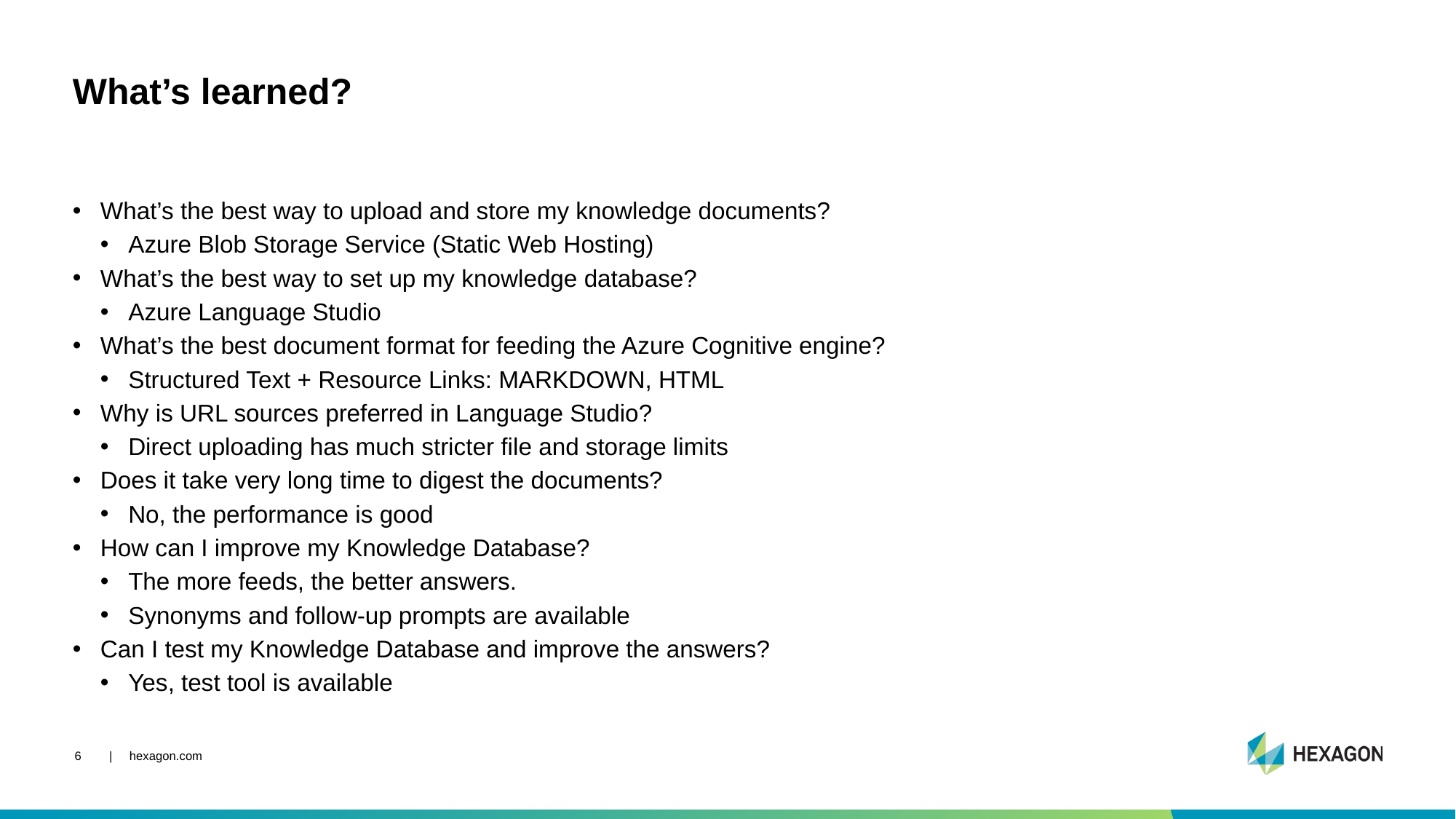

# What’s learned?

What’s the best way to upload and store my knowledge documents?
Azure Blob Storage Service (Static Web Hosting)
What’s the best way to set up my knowledge database?
Azure Language Studio
What’s the best document format for feeding the Azure Cognitive engine?
Structured Text + Resource Links: MARKDOWN, HTML
Why is URL sources preferred in Language Studio?
Direct uploading has much stricter file and storage limits
Does it take very long time to digest the documents?
No, the performance is good
How can I improve my Knowledge Database?
The more feeds, the better answers.
Synonyms and follow-up prompts are available
Can I test my Knowledge Database and improve the answers?
Yes, test tool is available